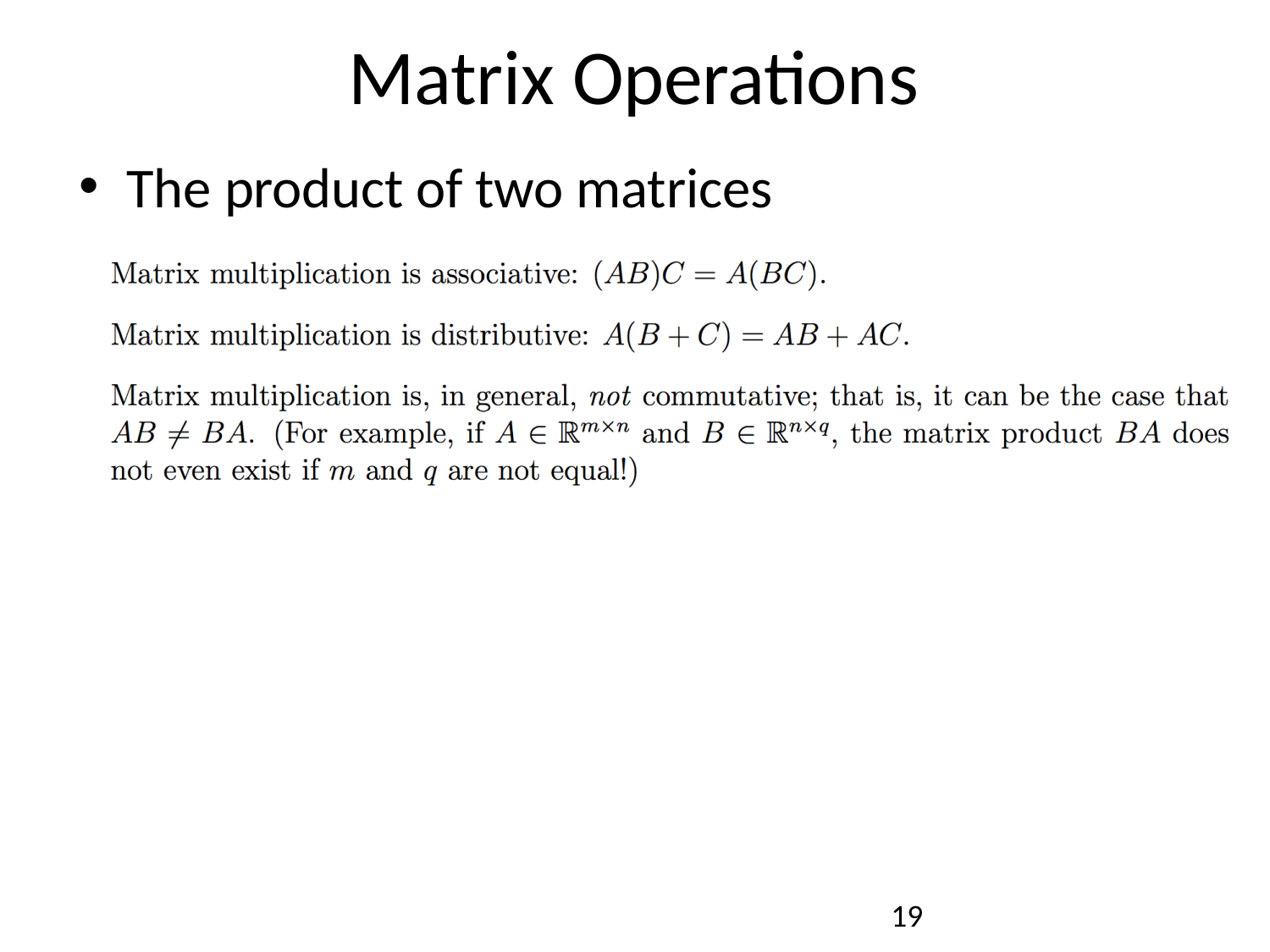

# Matrix Operations
The product of two matrices

19